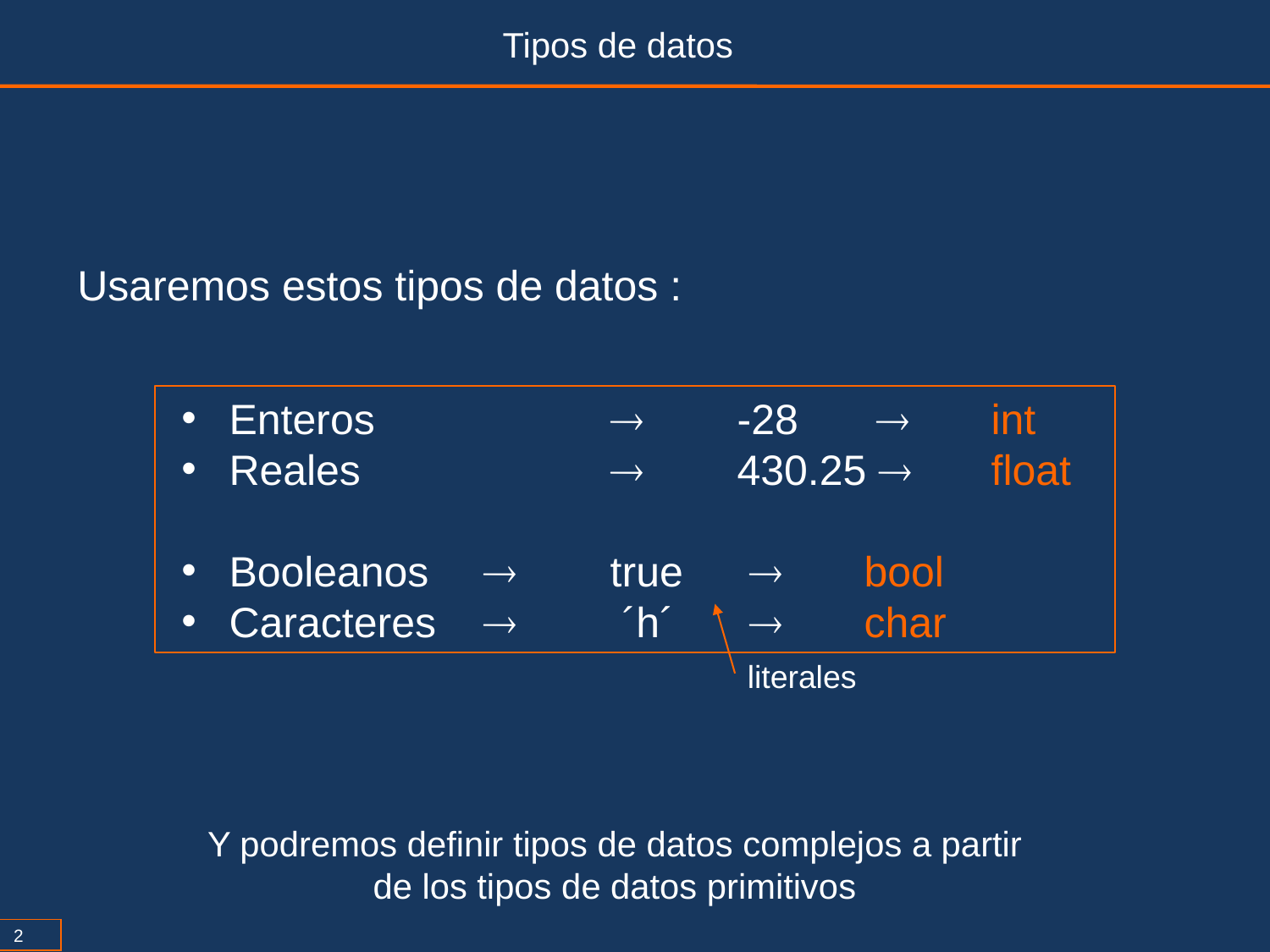

Tipos de datos
Usaremos estos tipos de datos :
Enteros		→	-28	 → 	int
Reales		→	430.25 → 	float
Booleanos	→	true	 →	bool
Caracteres	→	 ´h´	 →	char
literales
Y podremos definir tipos de datos complejos a partir de los tipos de datos primitivos